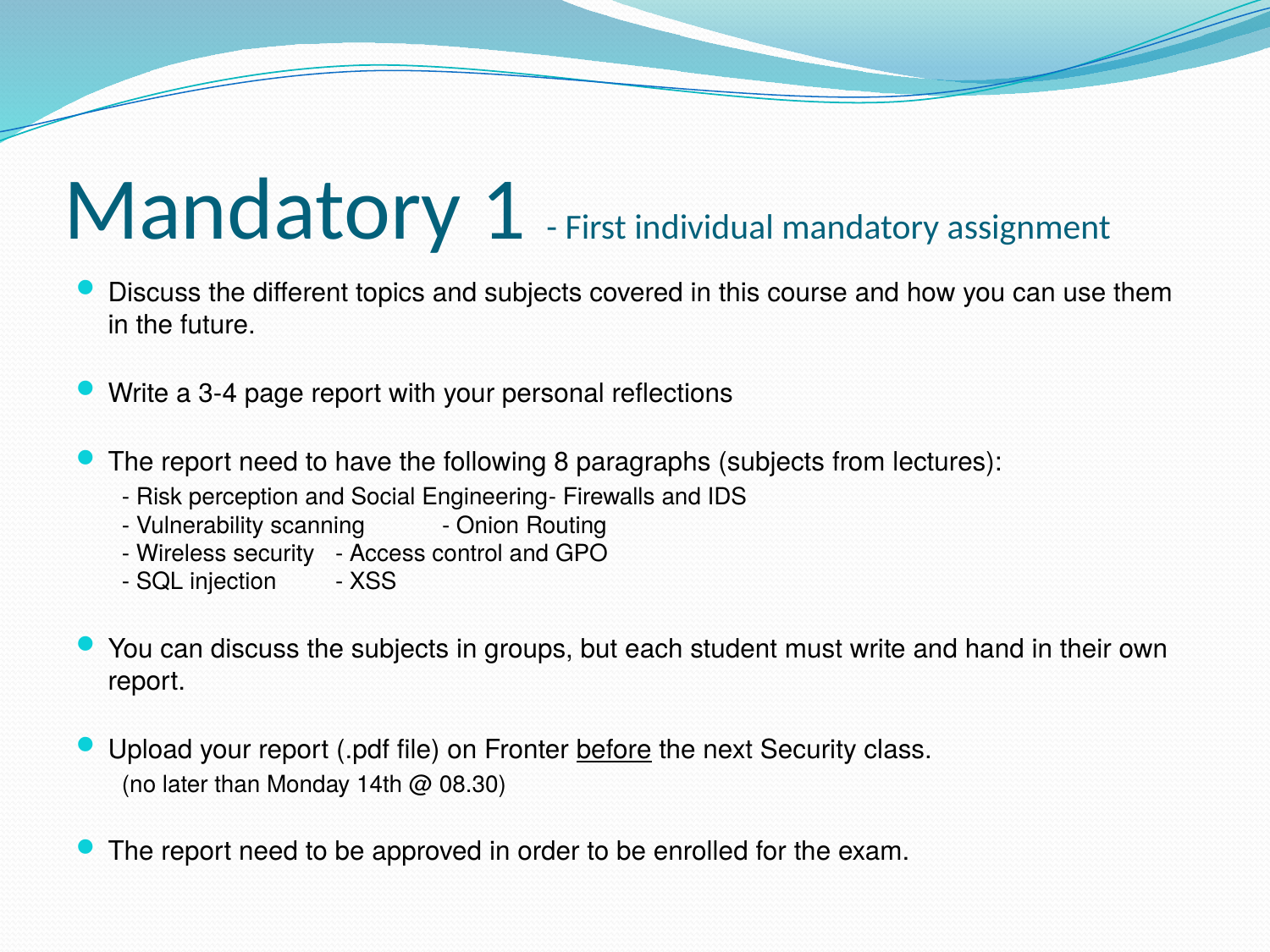

# Mandatory 1 - First individual mandatory assignment
Discuss the different topics and subjects covered in this course and how you can use them in the future.

Write a 3-4 page report with your personal reflections

The report need to have the following 8 paragraphs (subjects from lectures):
- Risk perception and Social Engineering	- Firewalls and IDS
- Vulnerability scanning			- Onion Routing
- Wireless security			- Access control and GPO
- SQL injection				- XSS

You can discuss the subjects in groups, but each student must write and hand in their own report.

Upload your report (.pdf file) on Fronter before the next Security class.
(no later than Monday 14th @ 08.30)

The report need to be approved in order to be enrolled for the exam.